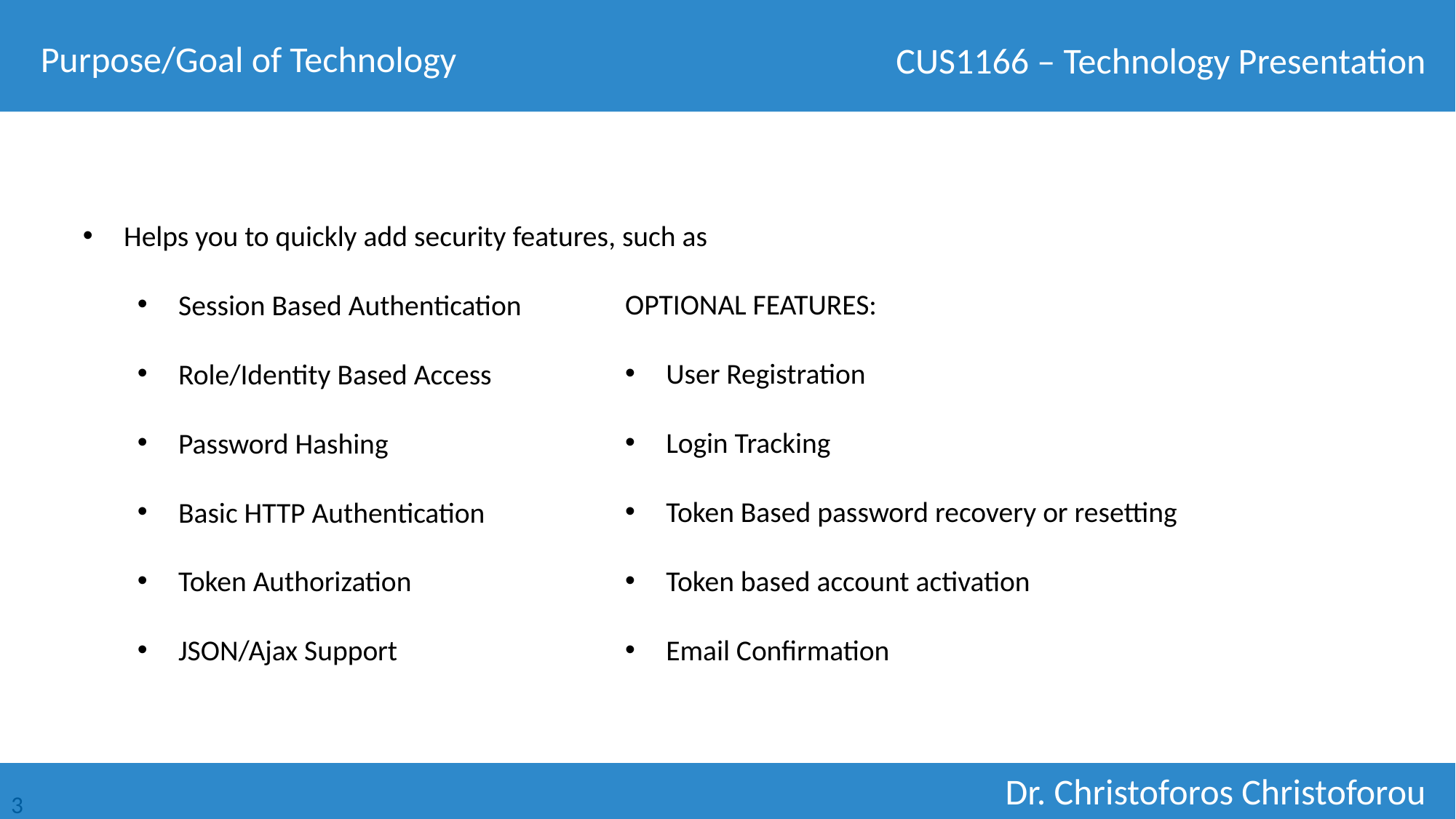

Purpose/Goal of Technology
Helps you to quickly add security features, such as
Session Based Authentication
Role/Identity Based Access
Password Hashing
Basic HTTP Authentication
Token Authorization
JSON/Ajax Support
OPTIONAL FEATURES:
User Registration
Login Tracking
Token Based password recovery or resetting
Token based account activation
Email Confirmation